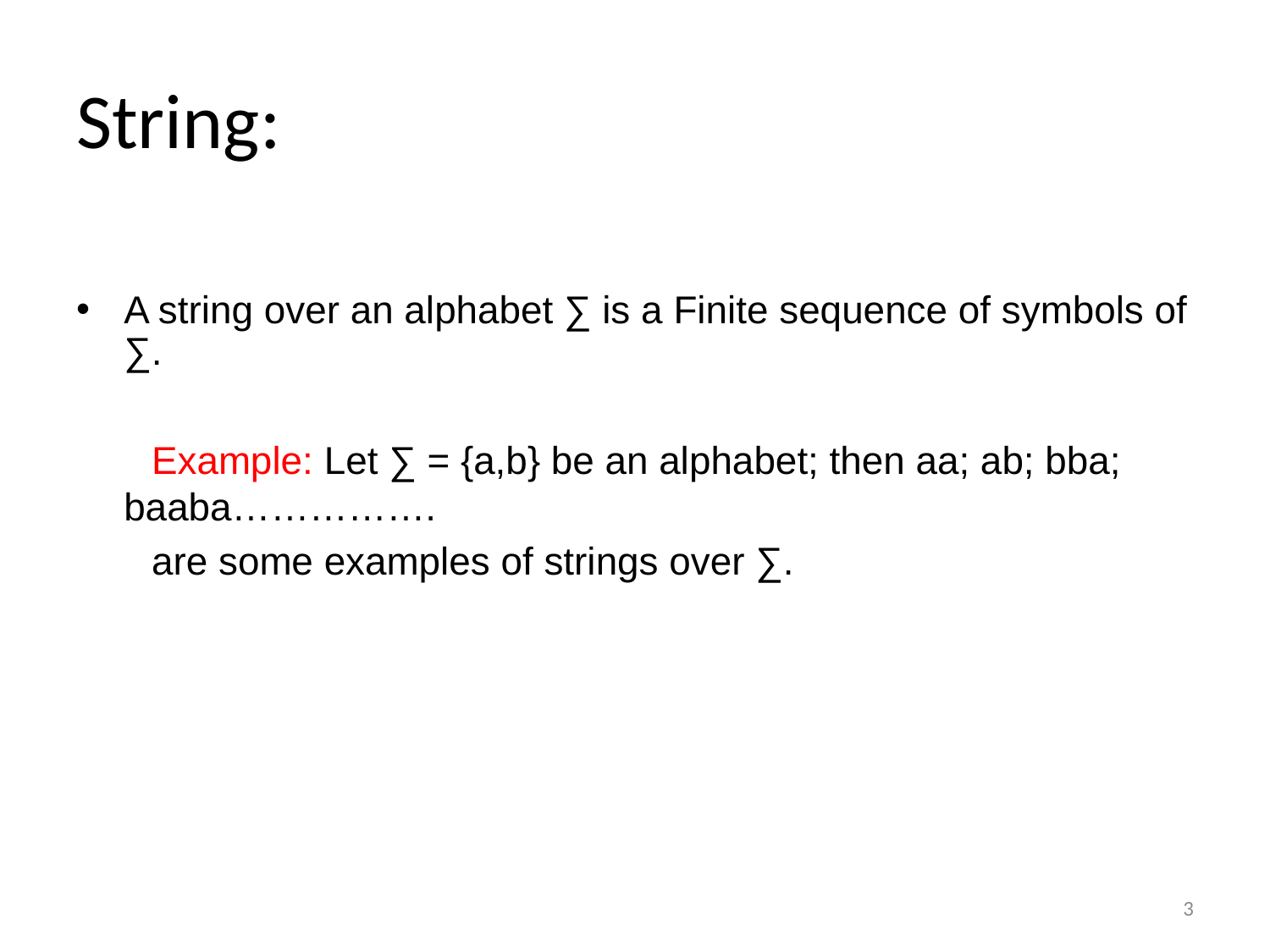

# String:

A string over an alphabet ∑ is a Finite sequence of symbols of ∑.

       Example: Let ∑ = {a,b} be an alphabet; then aa; ab; bba; baaba…………….
       are some examples of strings over ∑.

3